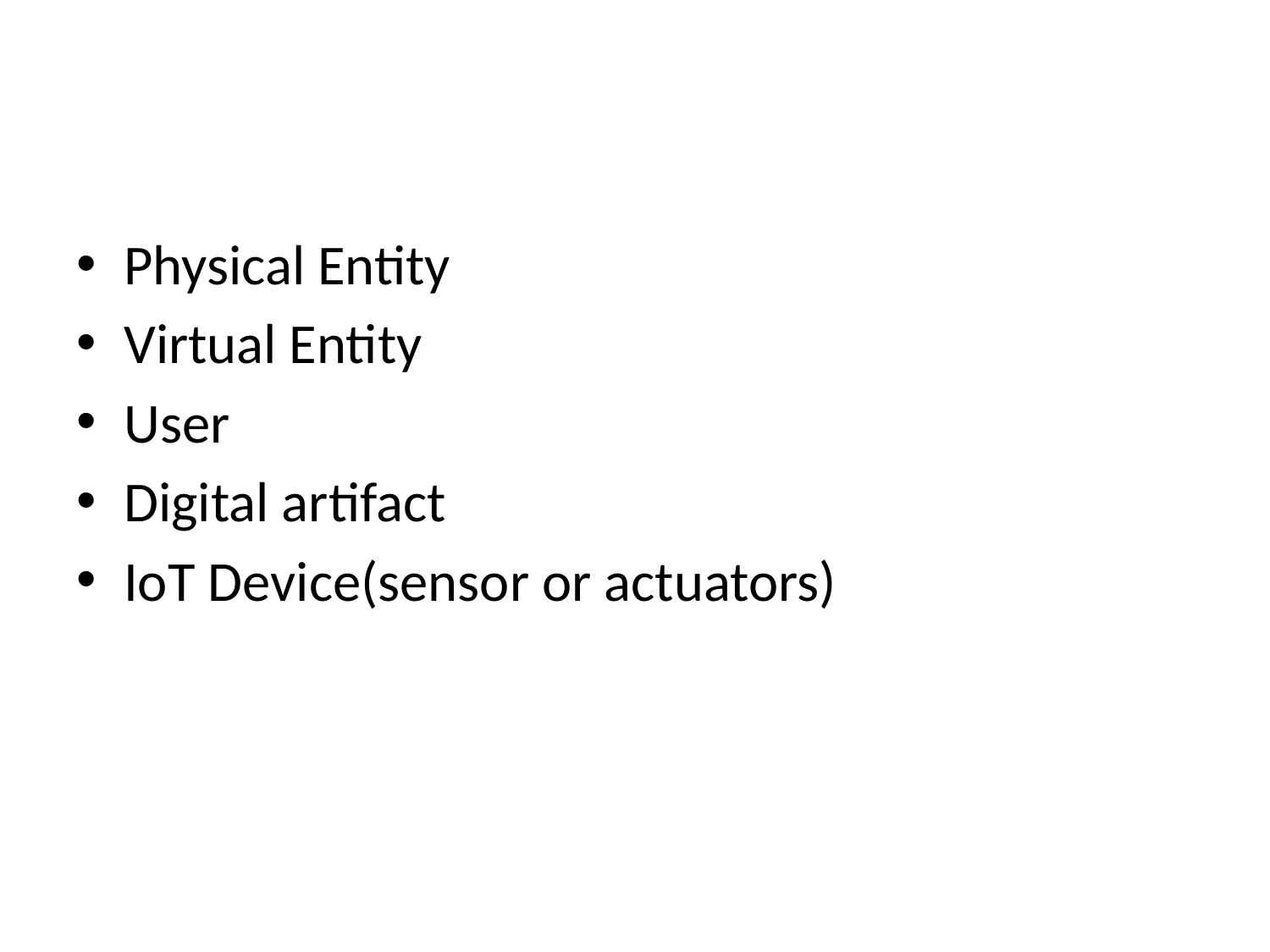

#
Physical Entity
Virtual Entity
User
Digital artifact
IoT Device(sensor or actuators)